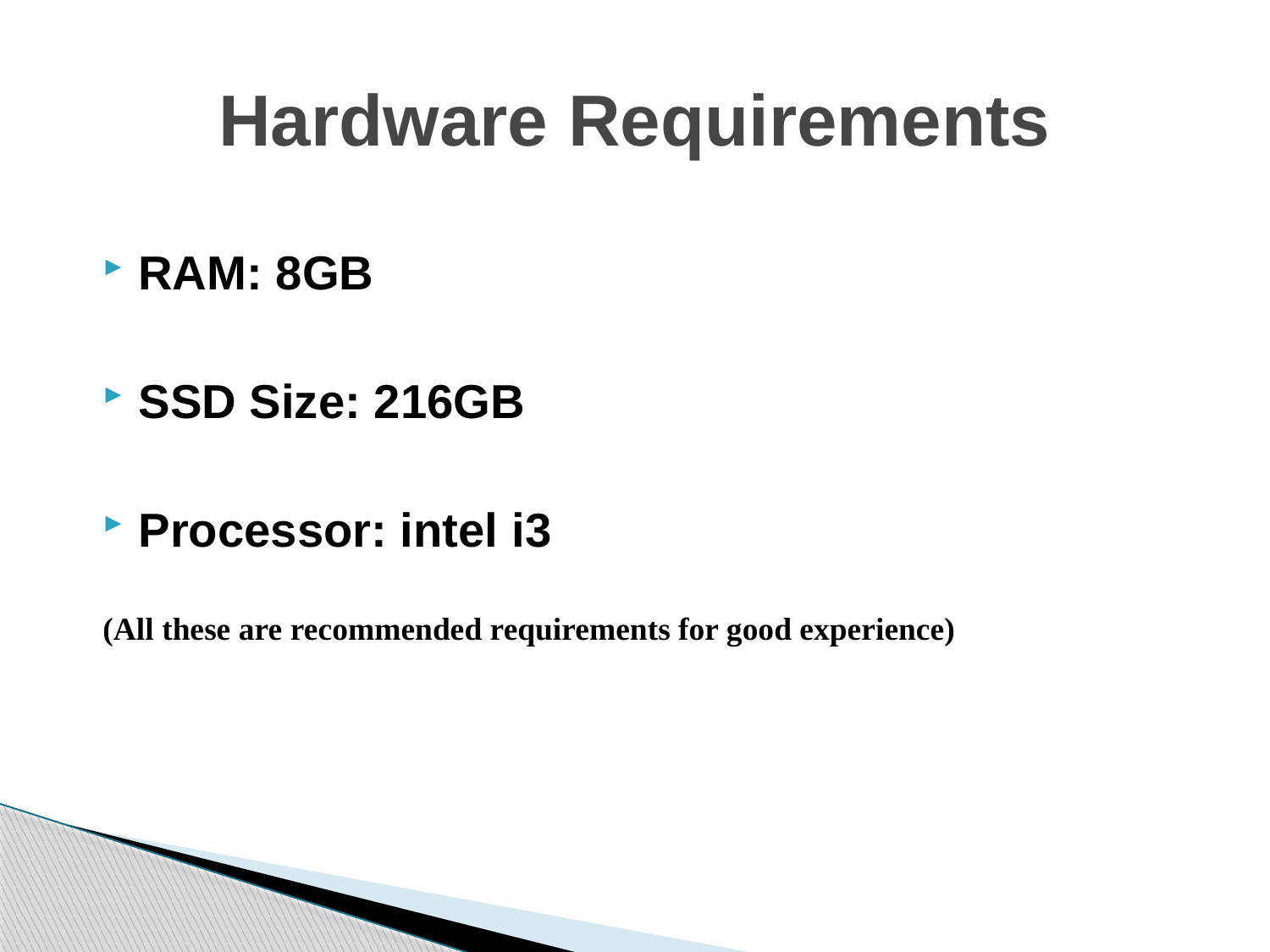

# Hardware Requirements
RAM: 8GB

SSD Size: 216GB

Processor: intel i3

(All these are recommended requirements for good experience)